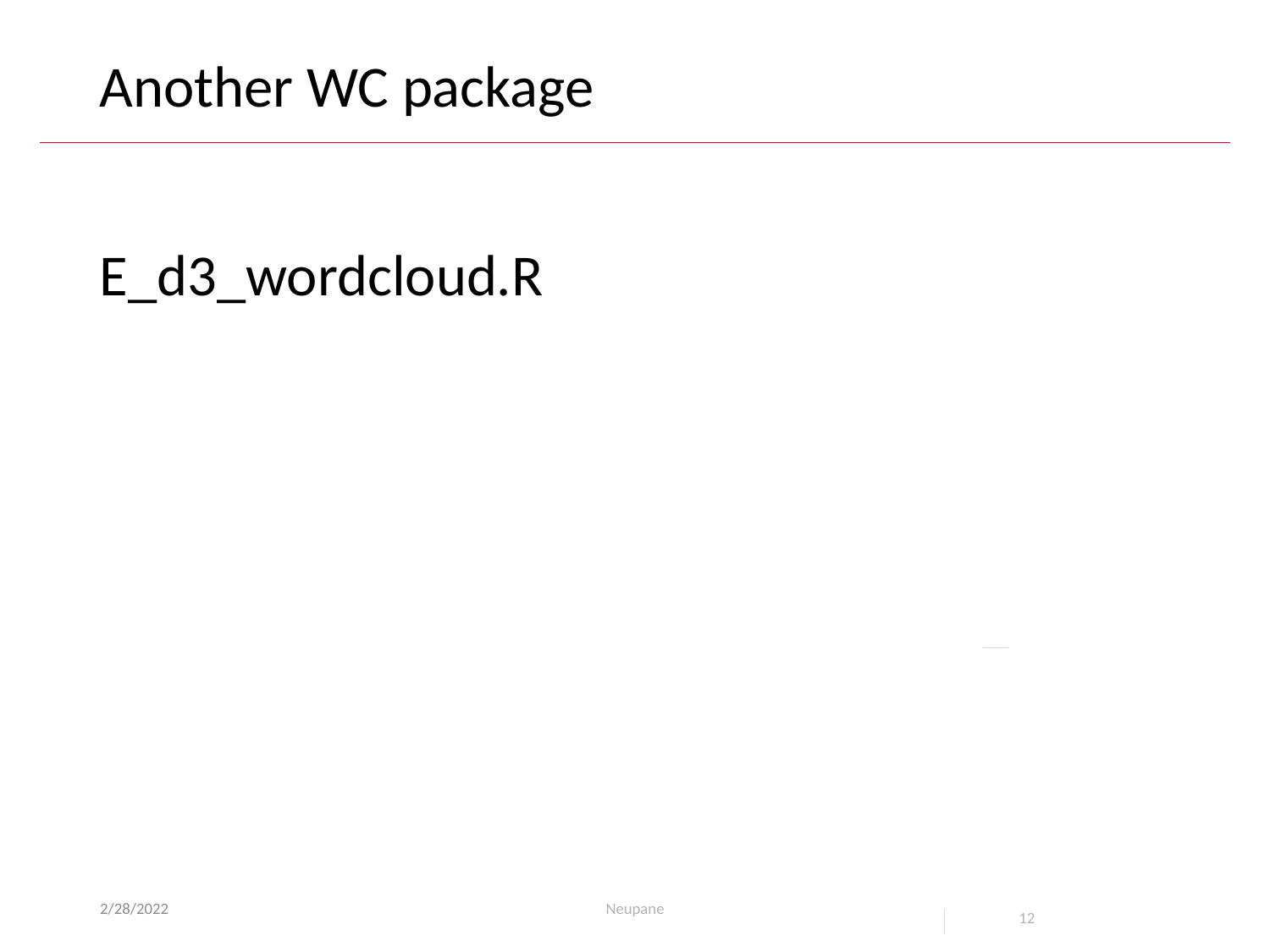

# Another WC package
E_d3_wordcloud.R
2/28/2022
Neupane
12